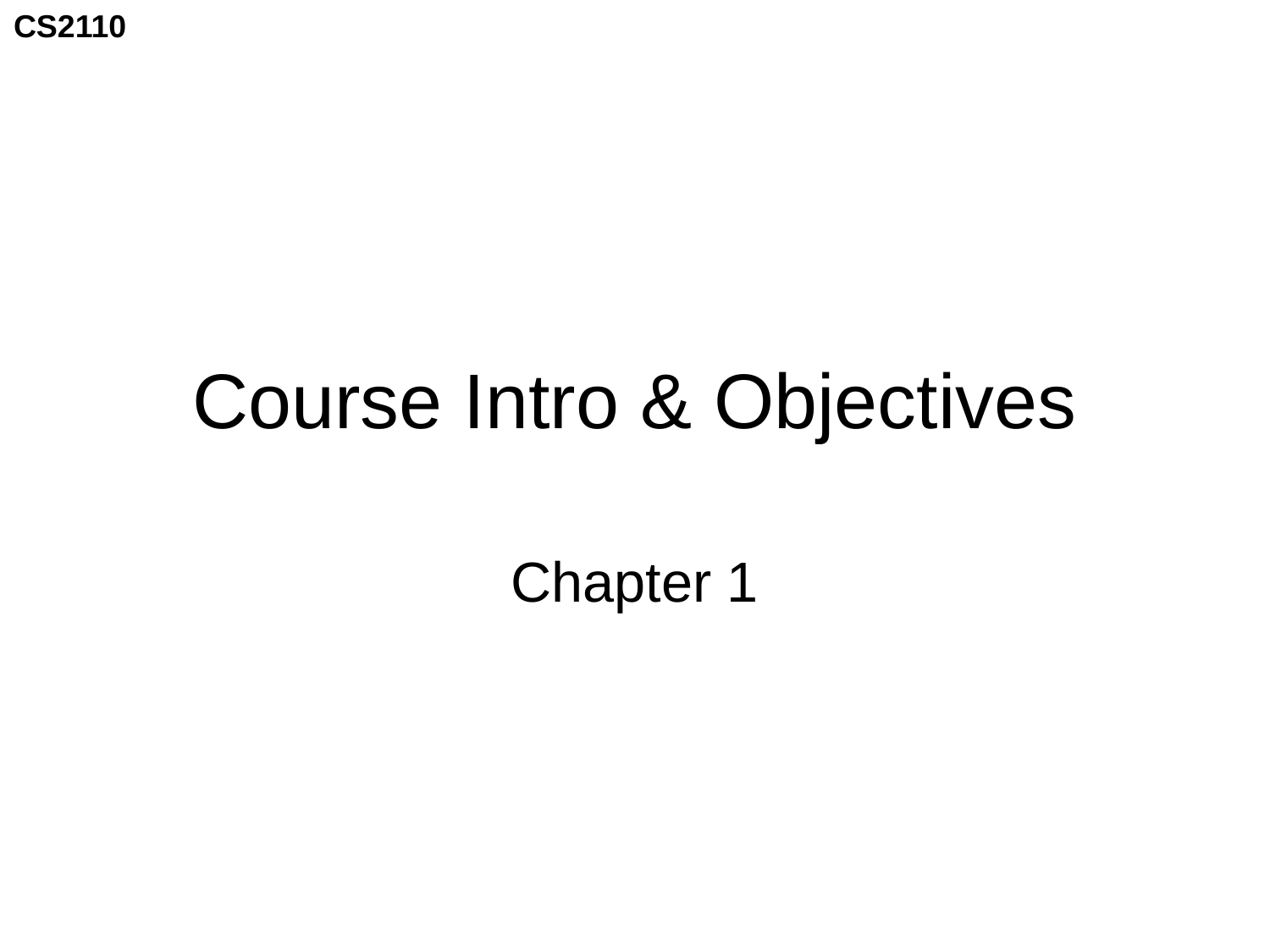

# Course Intro & Objectives
Chapter 1